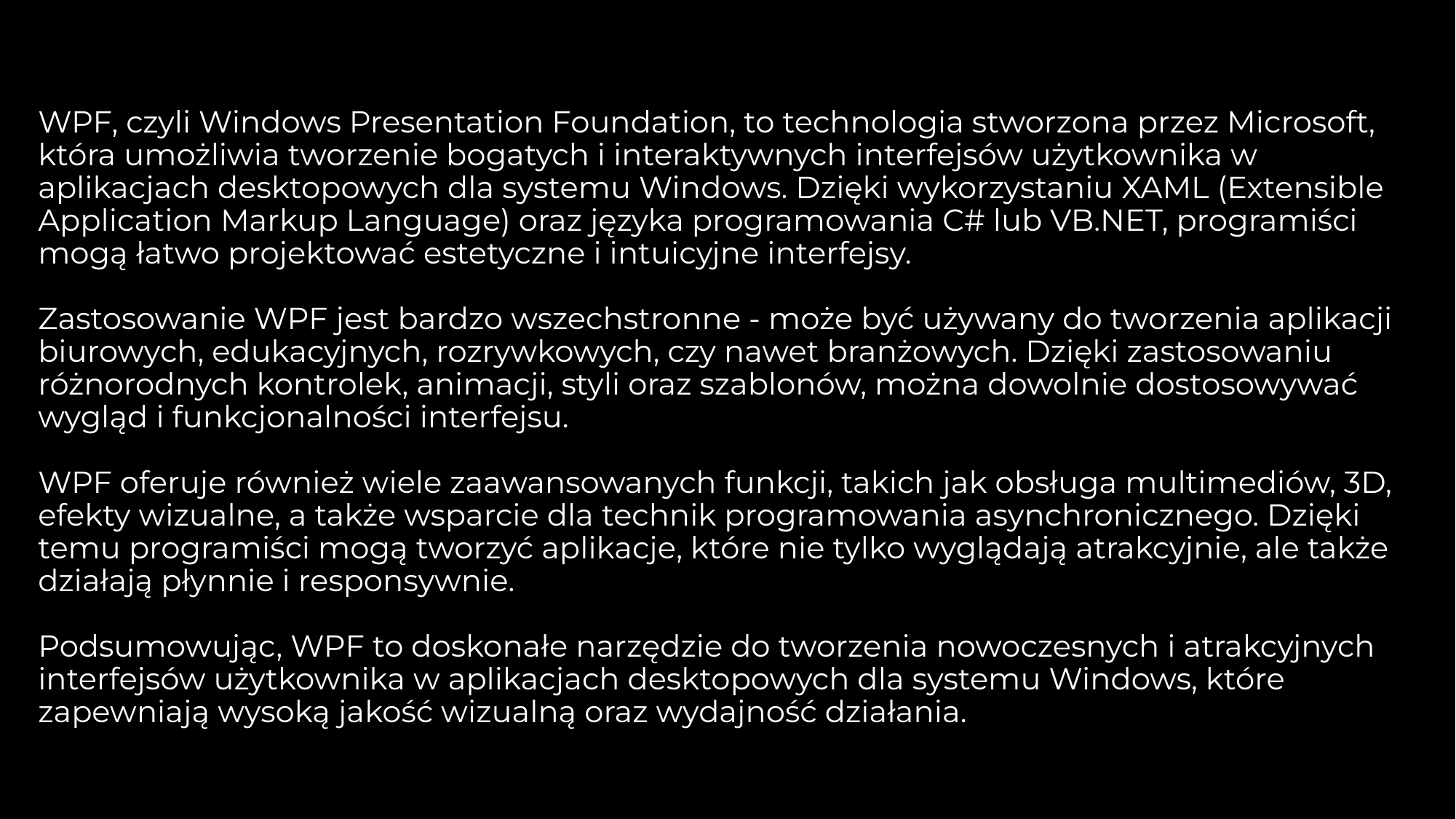

# WPF, czyli Windows Presentation Foundation, to technologia stworzona przez Microsoft, która umożliwia tworzenie bogatych i interaktywnych interfejsów użytkownika w aplikacjach desktopowych dla systemu Windows. Dzięki wykorzystaniu XAML (Extensible Application Markup Language) oraz języka programowania C# lub VB.NET, programiści mogą łatwo projektować estetyczne i intuicyjne interfejsy. Zastosowanie WPF jest bardzo wszechstronne - może być używany do tworzenia aplikacji biurowych, edukacyjnych, rozrywkowych, czy nawet branżowych. Dzięki zastosowaniu różnorodnych kontrolek, animacji, styli oraz szablonów, można dowolnie dostosowywać wygląd i funkcjonalności interfejsu. WPF oferuje również wiele zaawansowanych funkcji, takich jak obsługa multimediów, 3D, efekty wizualne, a także wsparcie dla technik programowania asynchronicznego. Dzięki temu programiści mogą tworzyć aplikacje, które nie tylko wyglądają atrakcyjnie, ale także działają płynnie i responsywnie. Podsumowując, WPF to doskonałe narzędzie do tworzenia nowoczesnych i atrakcyjnych interfejsów użytkownika w aplikacjach desktopowych dla systemu Windows, które zapewniają wysoką jakość wizualną oraz wydajność działania.